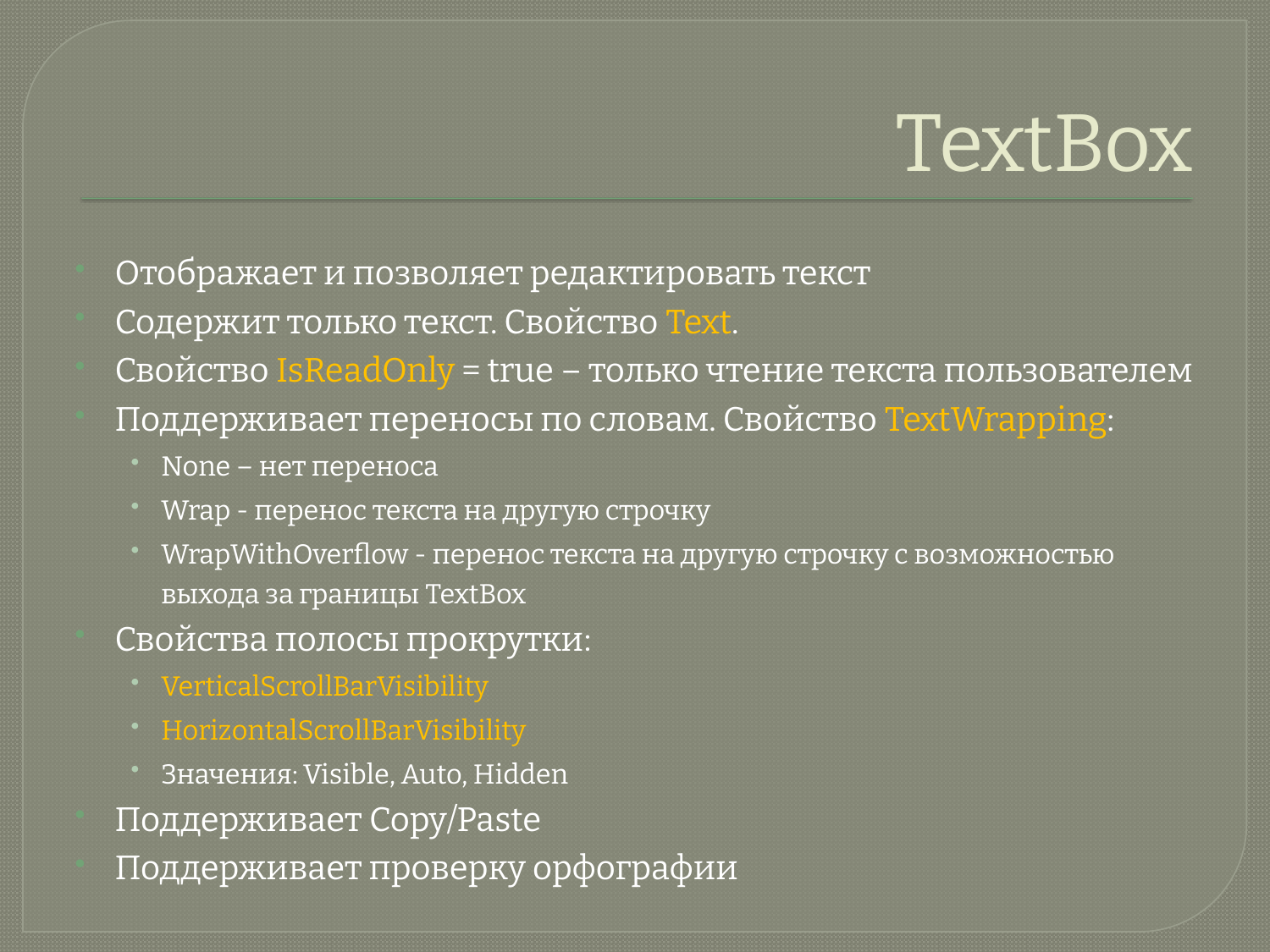

# TextBox
Отображает и позволяет редактировать текст
Содержит только текст. Свойство Text.
Свойство IsReadOnly = true – только чтение текста пользователем
Поддерживает переносы по словам. Свойство TextWrapping:
None – нет переноса
Wrap - перенос текста на другую строчку
WrapWithOverflow - перенос текста на другую строчку с возможностью выхода за границы TextBox
Свойства полосы прокрутки:
VerticalScrollBarVisibility
HorizontalScrollBarVisibility
Значения: Visible, Auto, Hidden
Поддерживает Copy/Paste
Поддерживает проверку орфографии